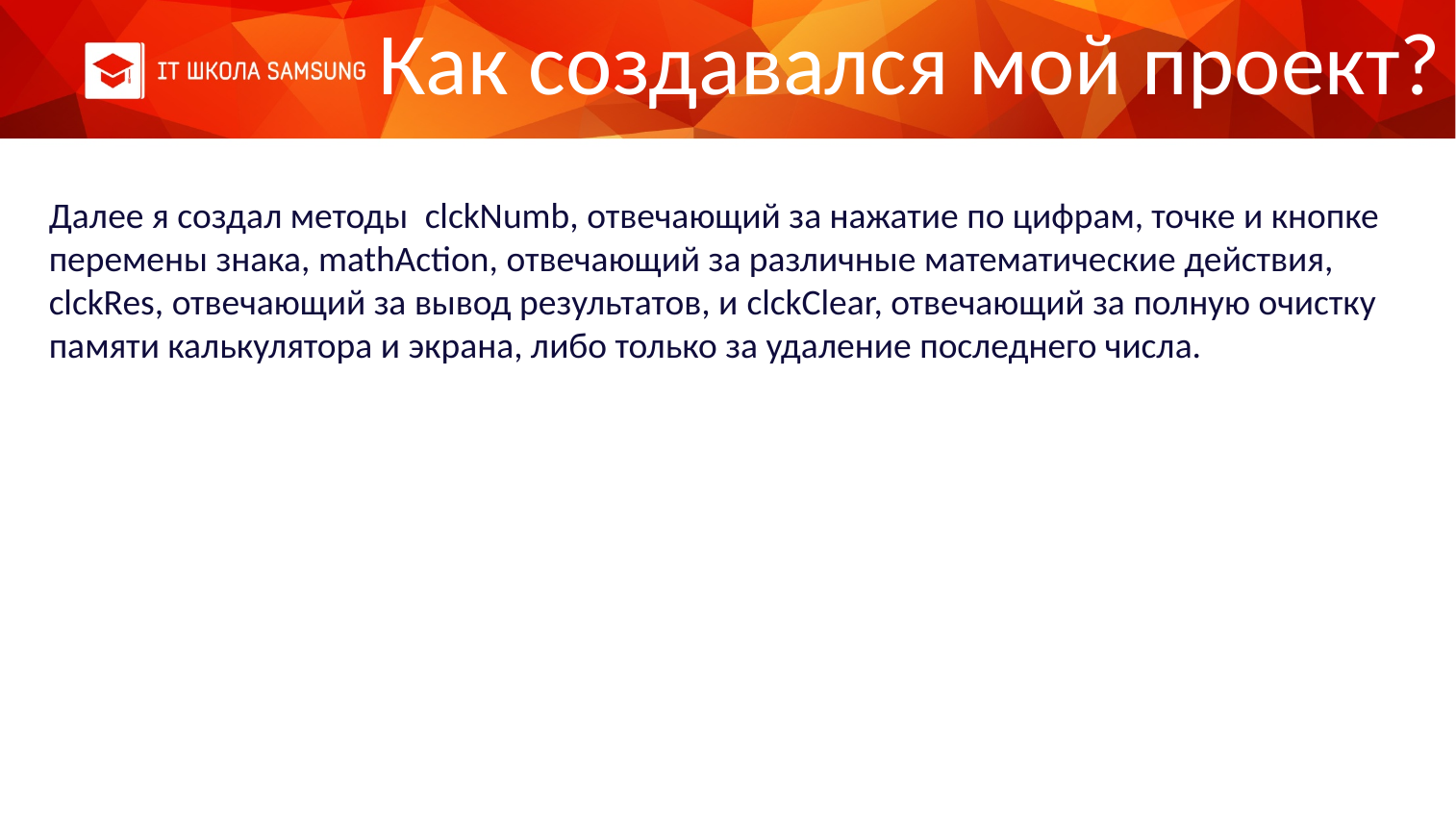

Как создавался мой проект?
Далее я создал методы  clckNumb, отвечающий за нажатие по цифрам, точке и кнопке перемены знака, mathAction, отвечающий за различные математические действия, clckRes, отвечающий за вывод результатов, и clckClear, отвечающий за полную очистку памяти калькулятора и экрана, либо только за удаление последнего числа.